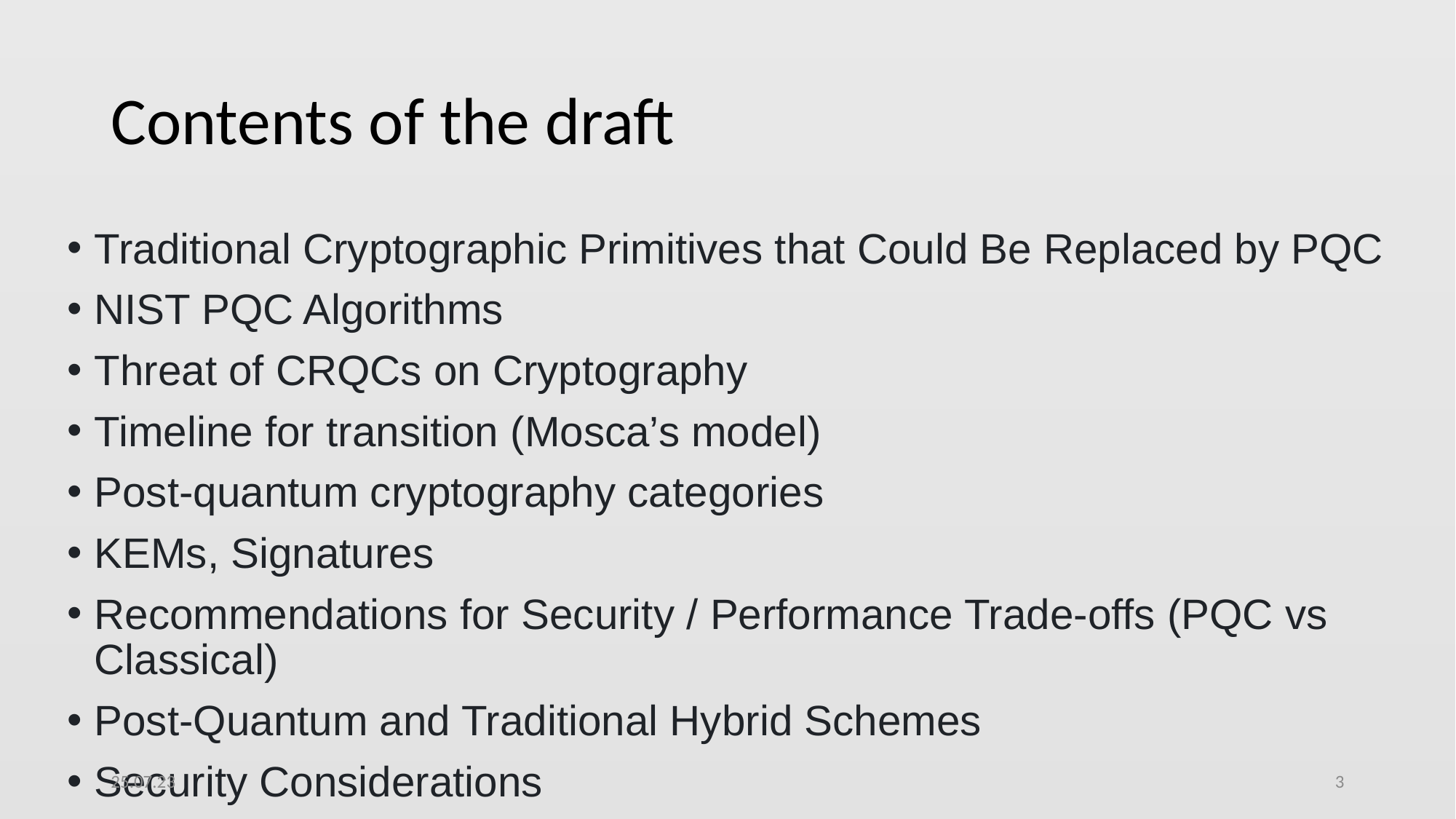

# Contents of the draft
Traditional Cryptographic Primitives that Could Be Replaced by PQC
NIST PQC Algorithms
Threat of CRQCs on Cryptography
Timeline for transition (Mosca’s model)
Post-quantum cryptography categories
KEMs, Signatures
Recommendations for Security / Performance Trade-offs (PQC vs Classical)
Post-Quantum and Traditional Hybrid Schemes
Security Considerations
25.07.23
3